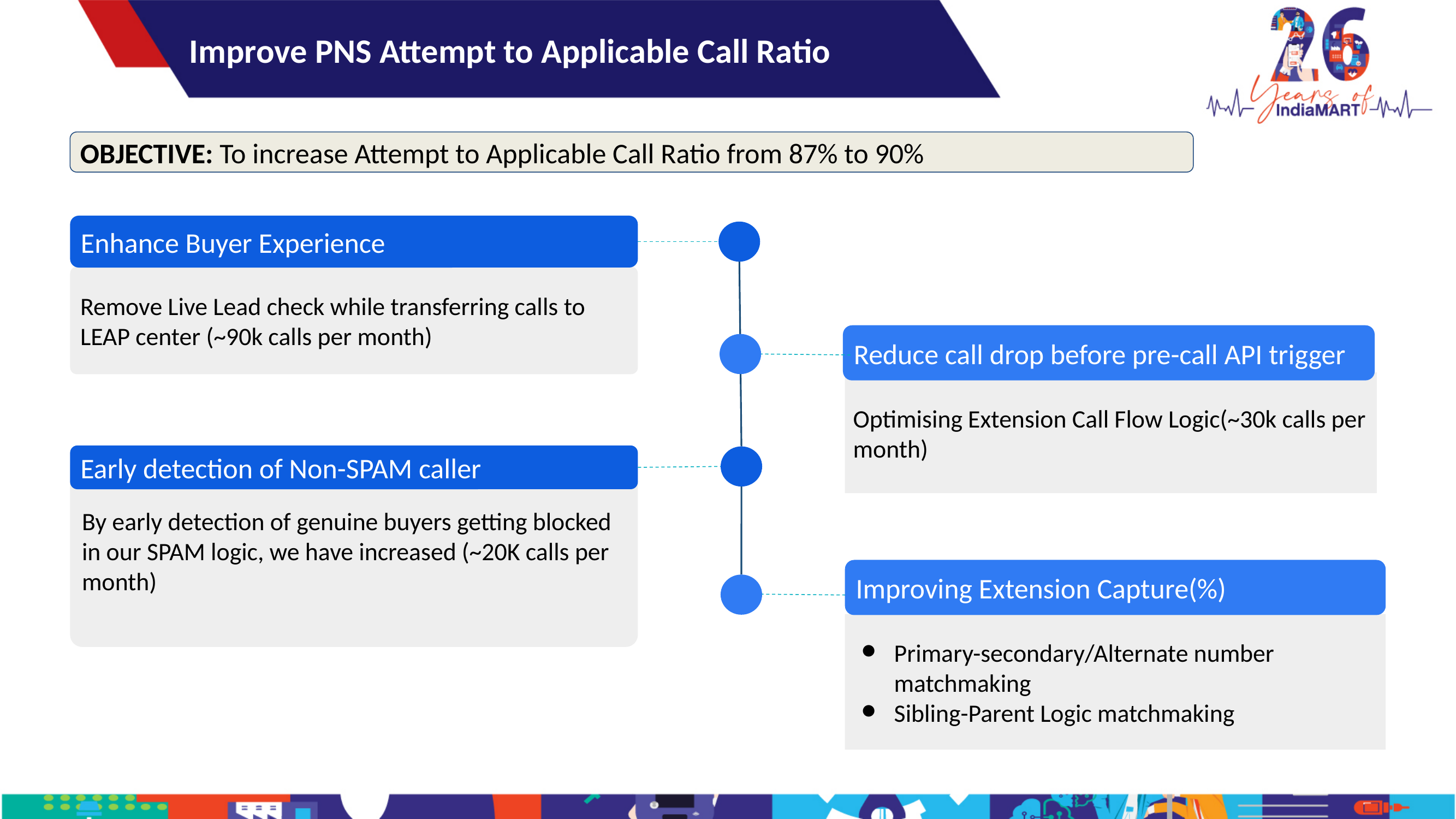

Improve PNS Attempt to Applicable Call Ratio
OBJECTIVE: To increase Attempt to Applicable Call Ratio from 87% to 90%
Enhance Buyer Experience
Remove Live Lead check while transferring calls to LEAP center (~90k calls per month)

Reduce call drop before pre-call API trigger
Optimising Extension Call Flow Logic(~30k calls per month)

Early detection of Non-SPAM caller
By early detection of genuine buyers getting blocked in our SPAM logic, we have increased (~20K calls per month)

Improving Extension Capture(%)

Primary-secondary/Alternate number matchmaking
Sibling-Parent Logic matchmaking